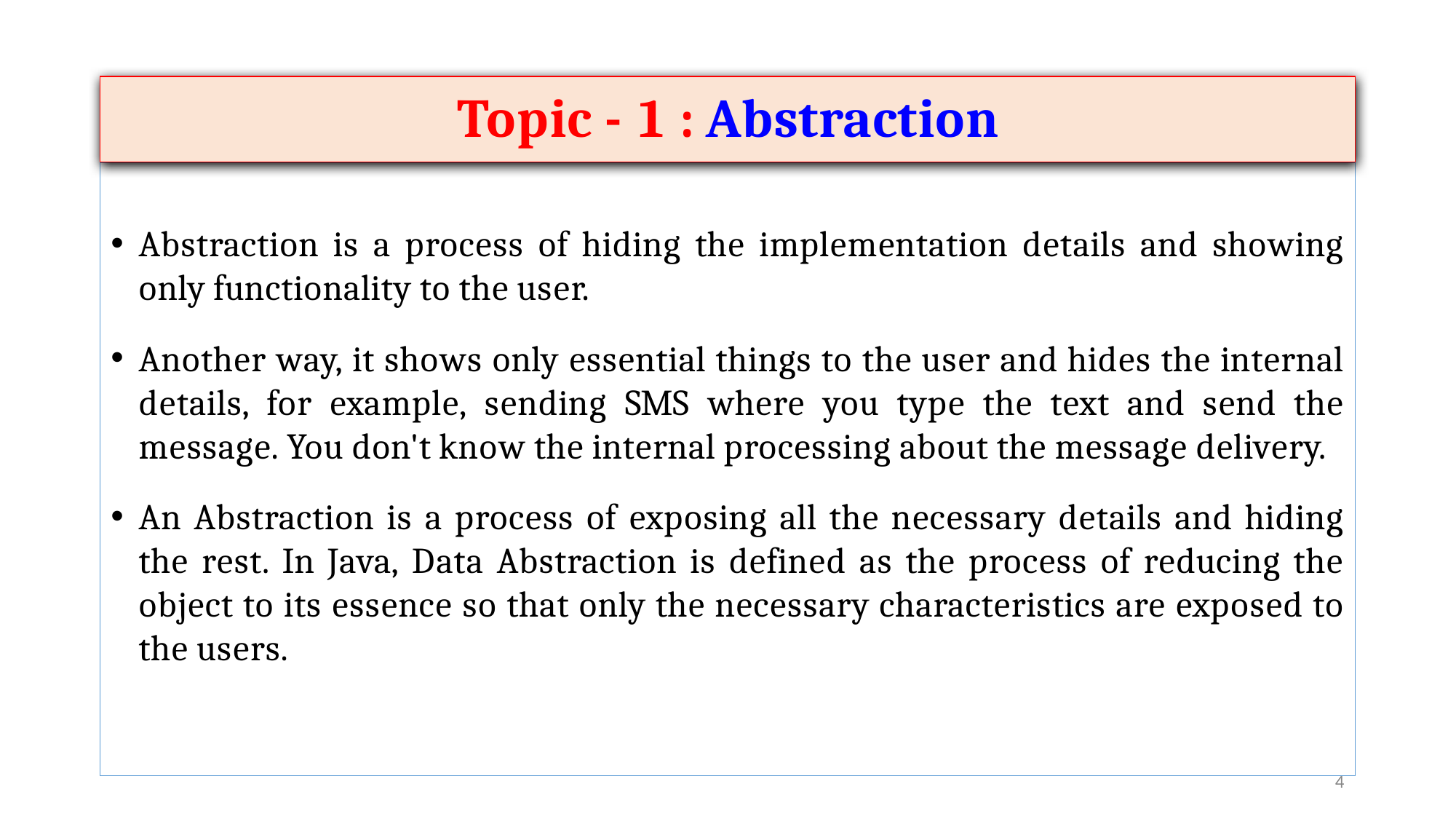

Topic - 1 : Abstraction

Abstraction is a process of hiding the implementation details and showing only functionality to the user.
Another way, it shows only essential things to the user and hides the internal details, for example, sending SMS where you type the text and send the message. You don't know the internal processing about the message delivery.
An Abstraction is a process of exposing all the necessary details and hiding the rest. In Java, Data Abstraction is defined as the process of reducing the object to its essence so that only the necessary characteristics are exposed to the users.
4